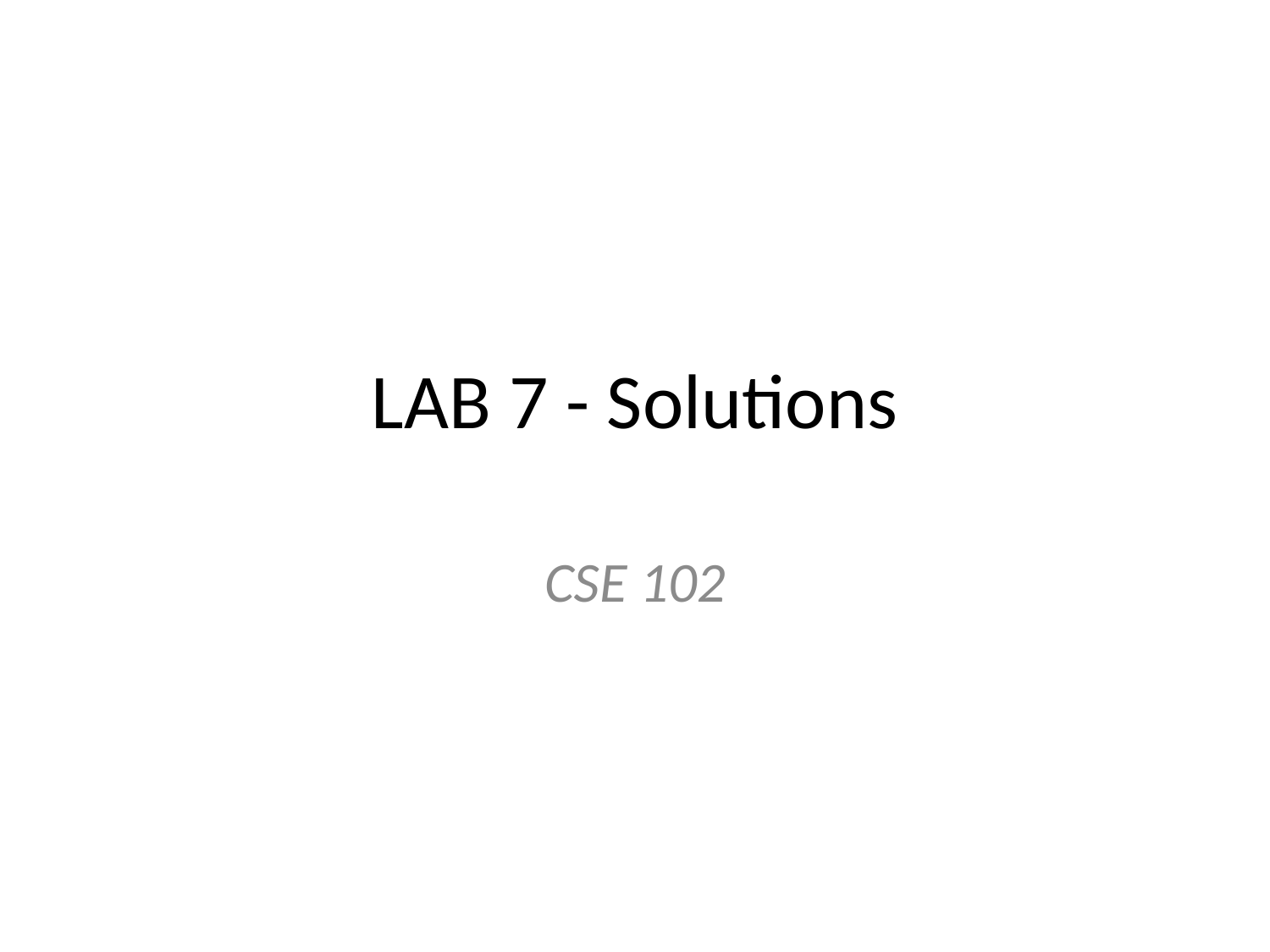

# LAB 7 - Solutions
CSE 102